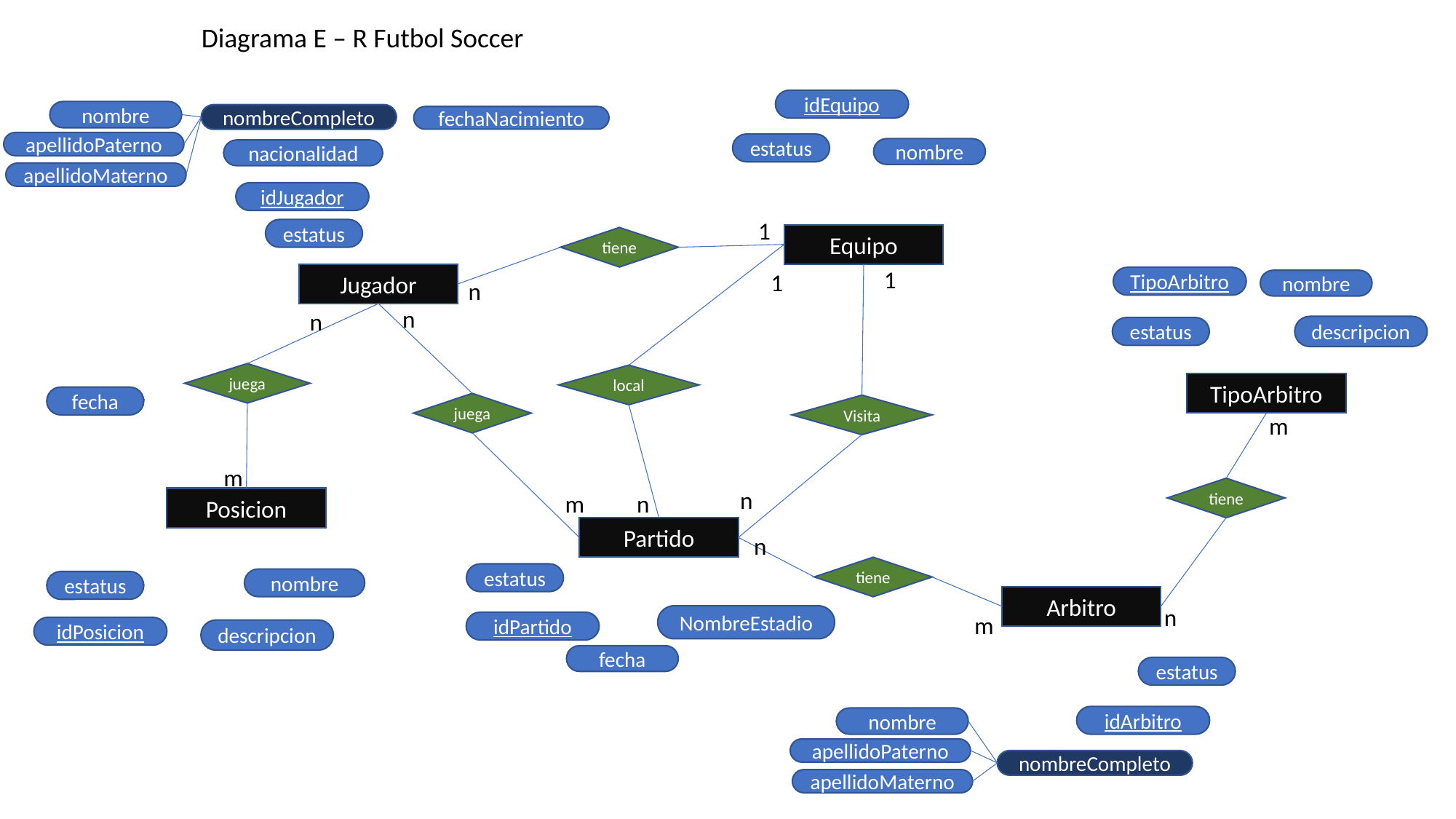

Diagrama E – R Futbol Soccer
idEquipo
nombre
nombreCompleto
fechaNacimiento
apellidoPaterno
estatus
nombre
nacionalidad
apellidoMaterno
idJugador
1
estatus
Equipo
tiene
1
1
Jugador
TipoArbitro
nombre
n
n
n
descripcion
estatus
juega
local
TipoArbitro
fecha
juega
Visita
m
m
tiene
n
m
n
Posicion
Partido
n
tiene
estatus
nombre
estatus
Arbitro
n
m
NombreEstadio
idPartido
idPosicion
descripcion
fecha
estatus
idArbitro
nombre
apellidoPaterno
nombreCompleto
apellidoMaterno